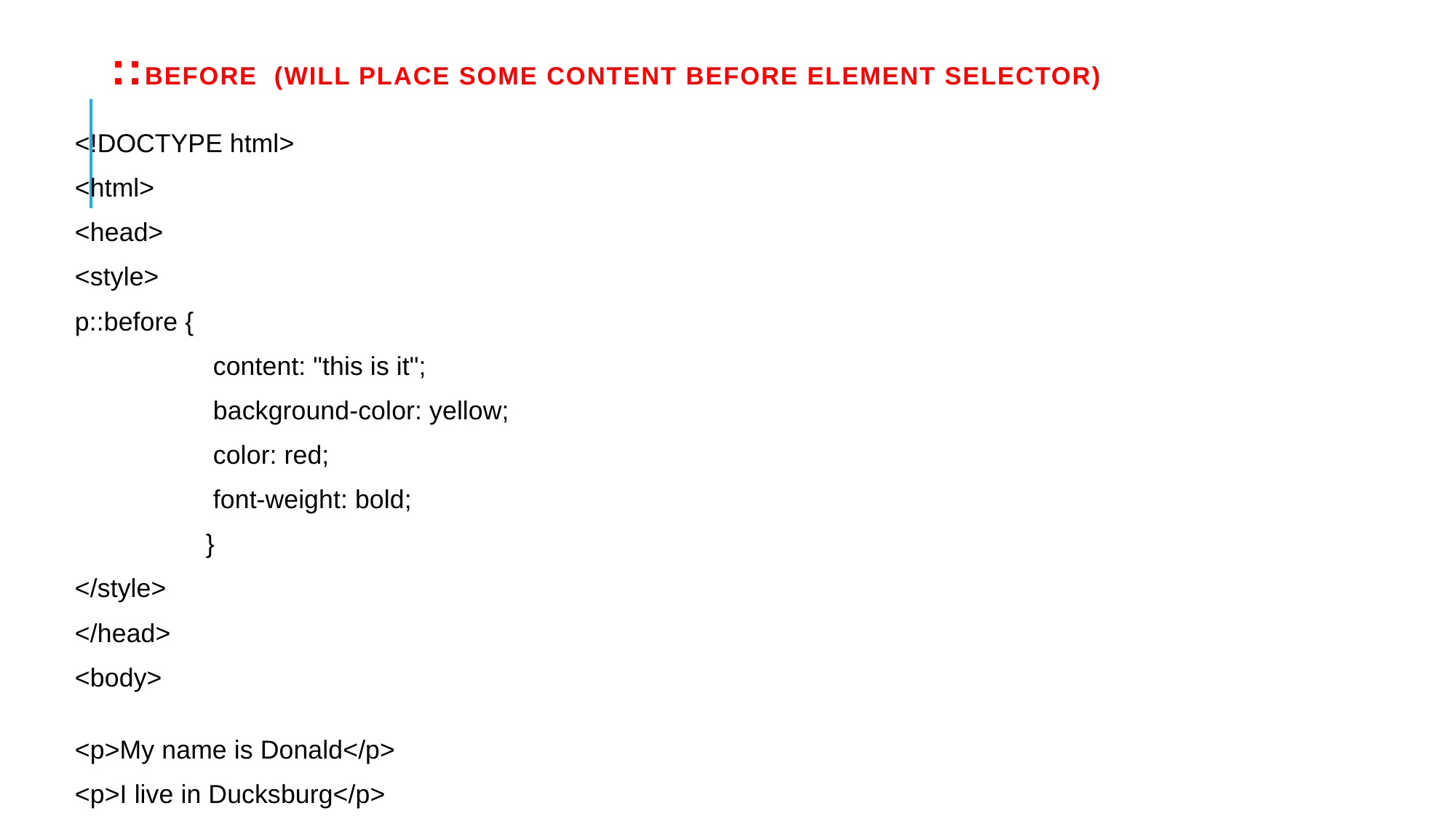

# ::before  (will place some content before element selector)
<!DOCTYPE html>
<html>
<head>
<style>
p::before {
                   content: "this is it";
                   background-color: yellow;
                   color: red;
                   font-weight: bold;
                  }
</style>
</head>
<body>
<p>My name is Donald</p>
<p>I live in Ducksburg</p>